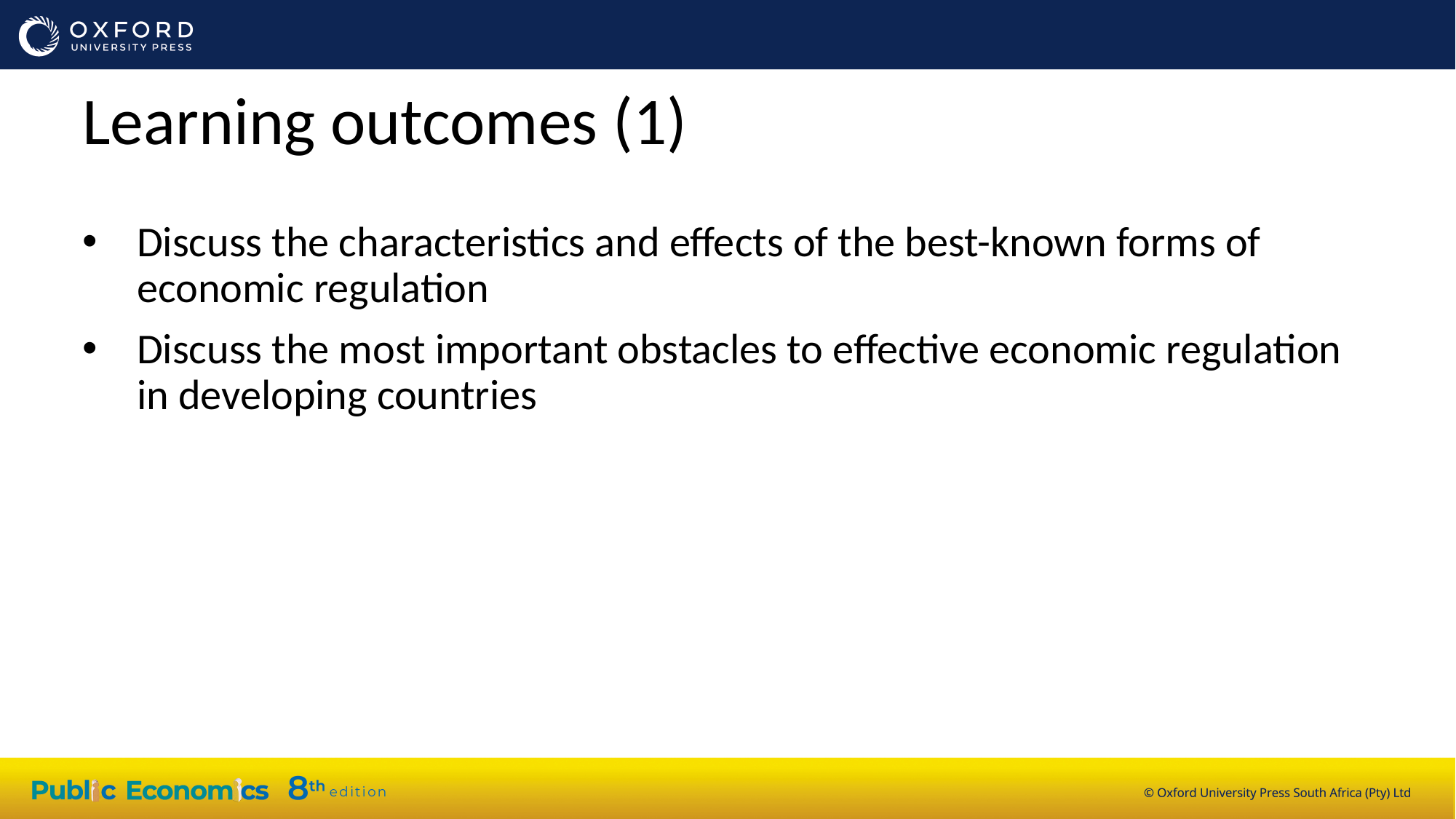

Learning outcomes (1)
Discuss the characteristics and effects of the best-known forms of economic regulation
Discuss the most important obstacles to effective economic regulation in developing countries